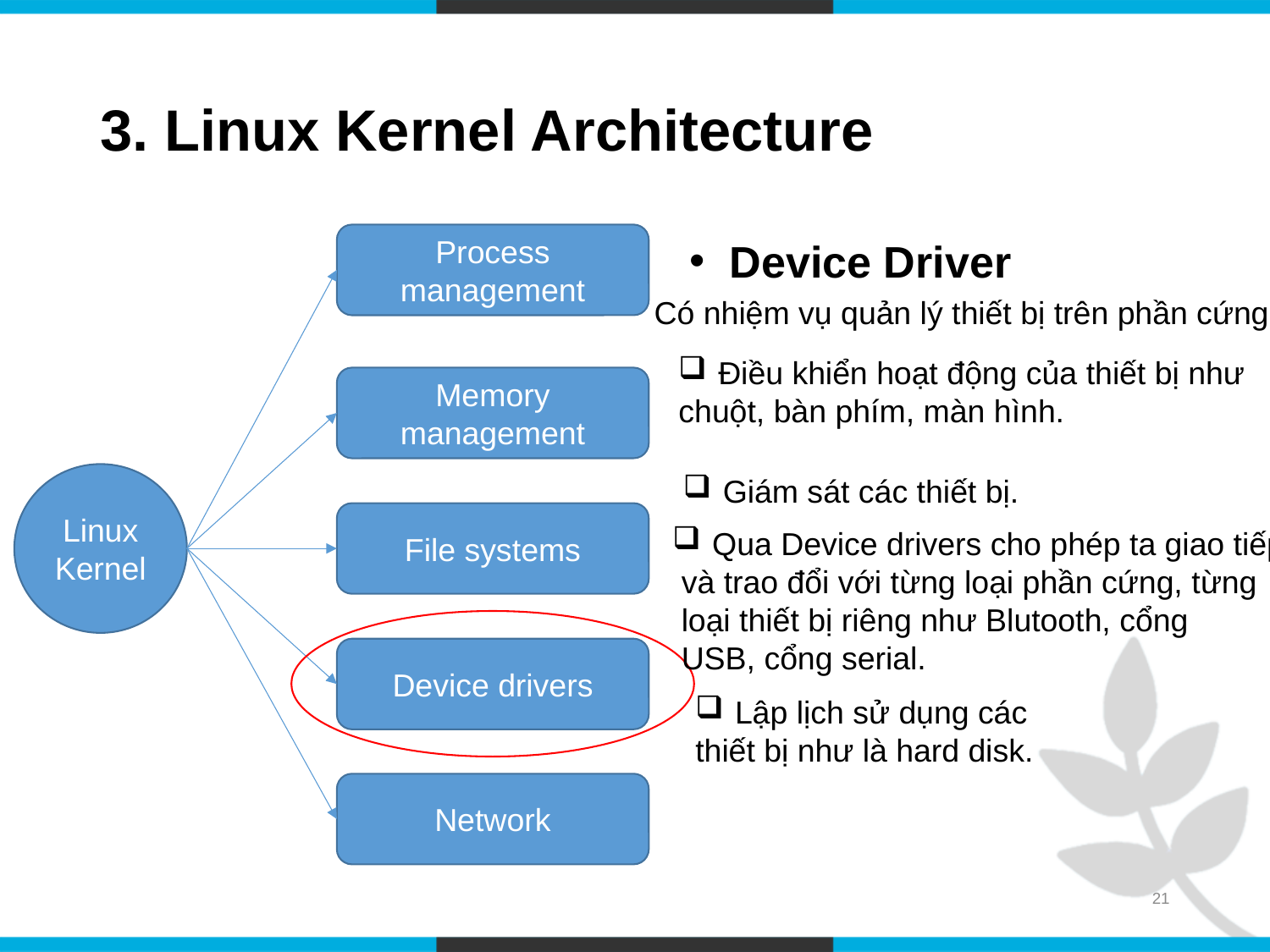

# 3. Linux Kernel Architecture
Process management
Device Driver
Có nhiệm vụ quản lý thiết bị trên phần cứng:
Điều khiển hoạt động của thiết bị như
chuột, bàn phím, màn hình.
Memory management
Linux Kernel
Giám sát các thiết bị.
File systems
Qua Device drivers cho phép ta giao tiếp
 và trao đổi với từng loại phần cứng, từng
 loại thiết bị riêng như Blutooth, cổng
 USB, cổng serial.

Device drivers
Lập lịch sử dụng các
thiết bị như là hard disk.
Network
21